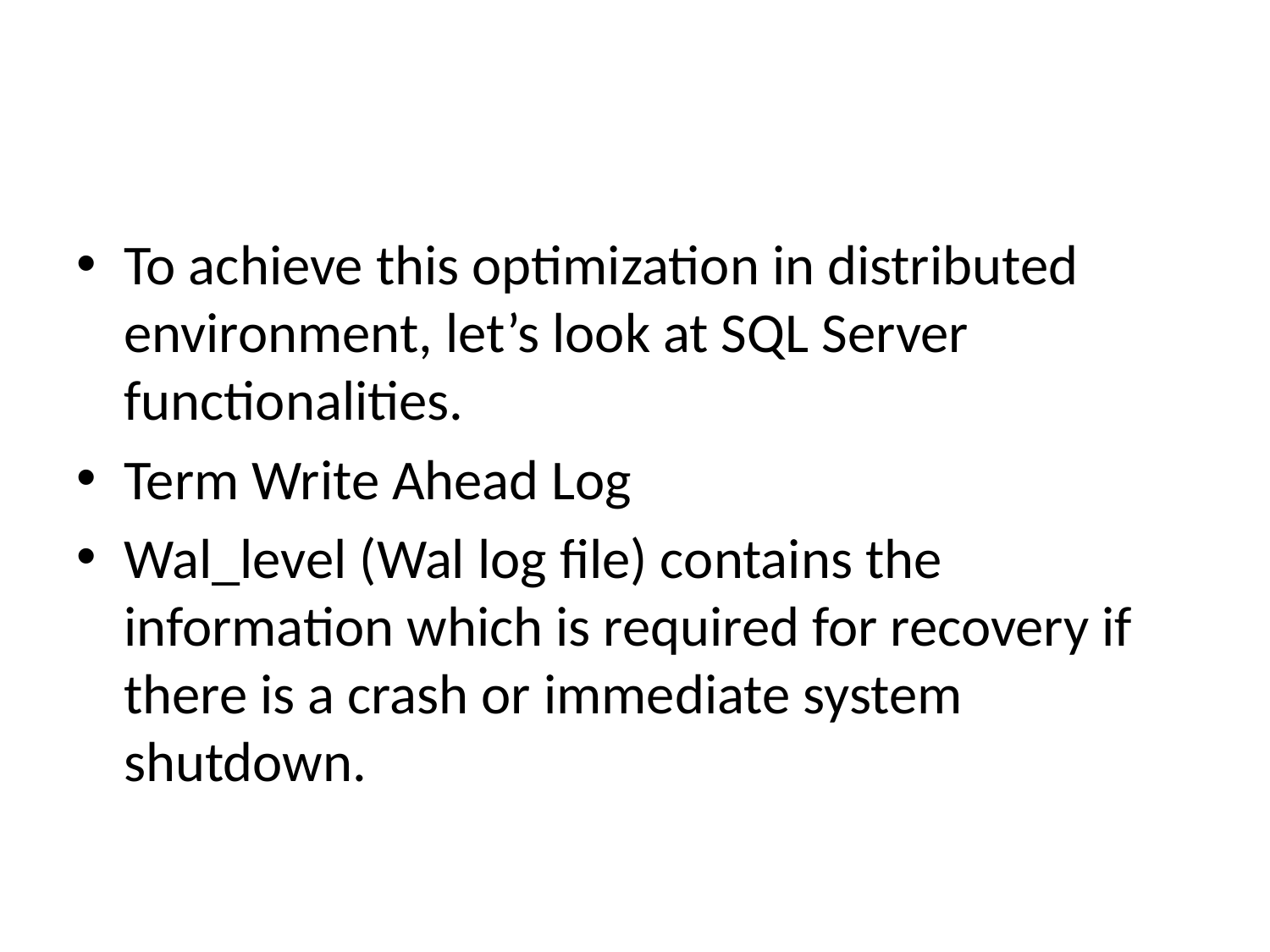

#
To achieve this optimization in distributed environment, let’s look at SQL Server functionalities.
Term Write Ahead Log
Wal_level (Wal log file) contains the information which is required for recovery if there is a crash or immediate system shutdown.